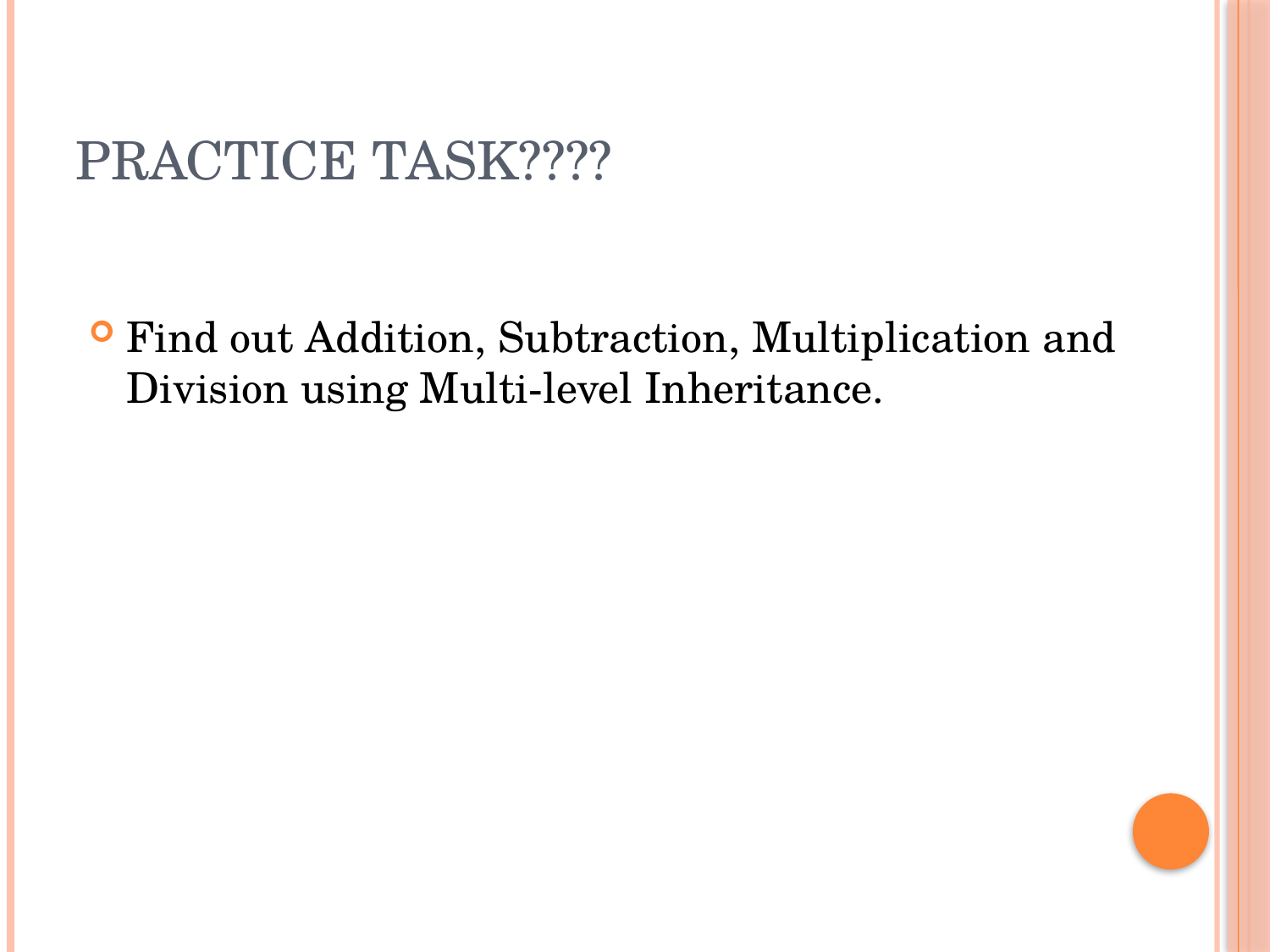

# Practice Task????
Find out Addition, Subtraction, Multiplication and Division using Multi-level Inheritance.